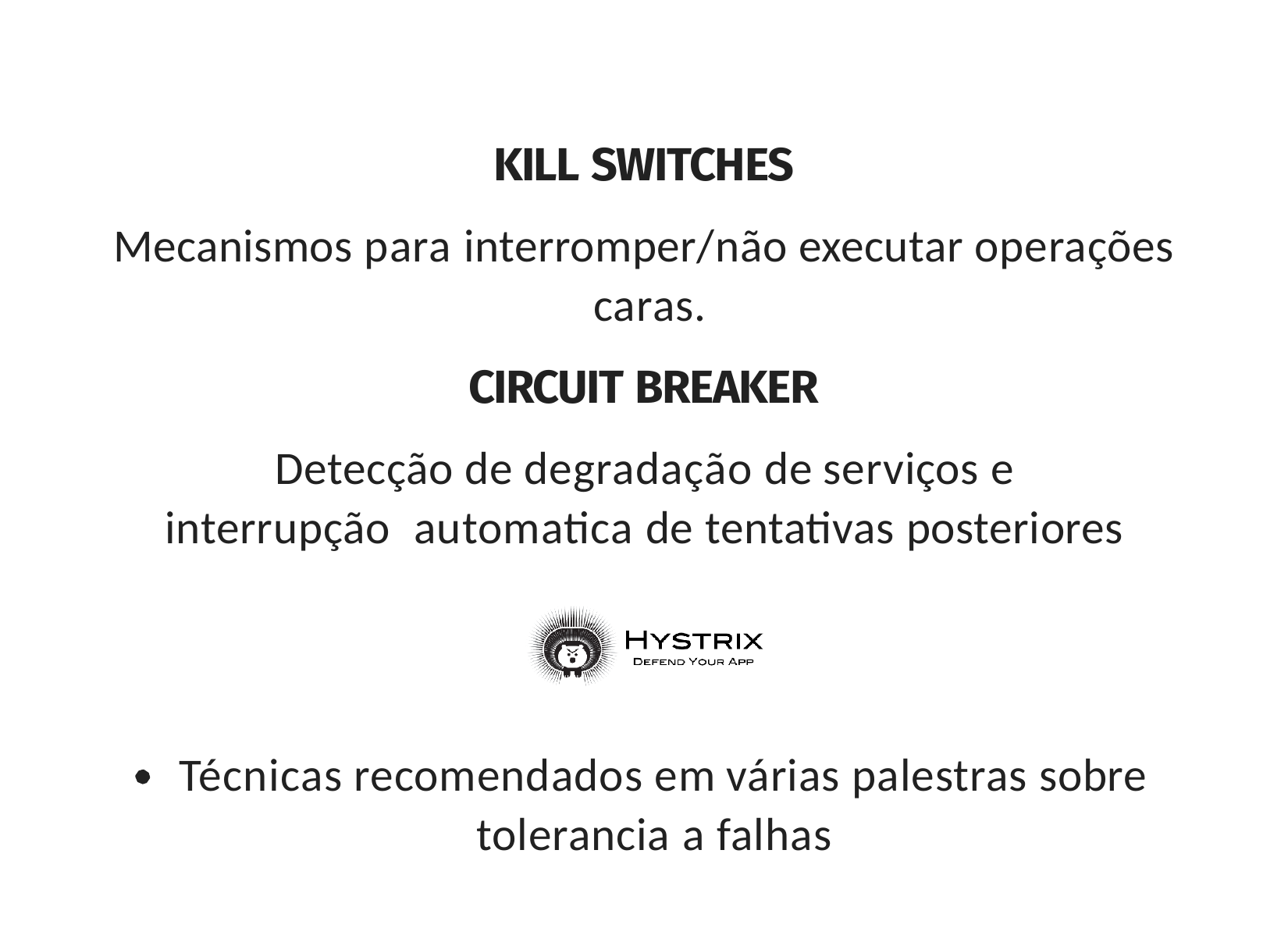

KILL SWITCHES
Mecanismos para interromper/não executar operações  caras.
CIRCUIT BREAKER
Detecção de degradação de serviços e interrupção  automatica de tentativas posteriores

Técnicas recomendados em várias palestras sobre  tolerancia a falhas